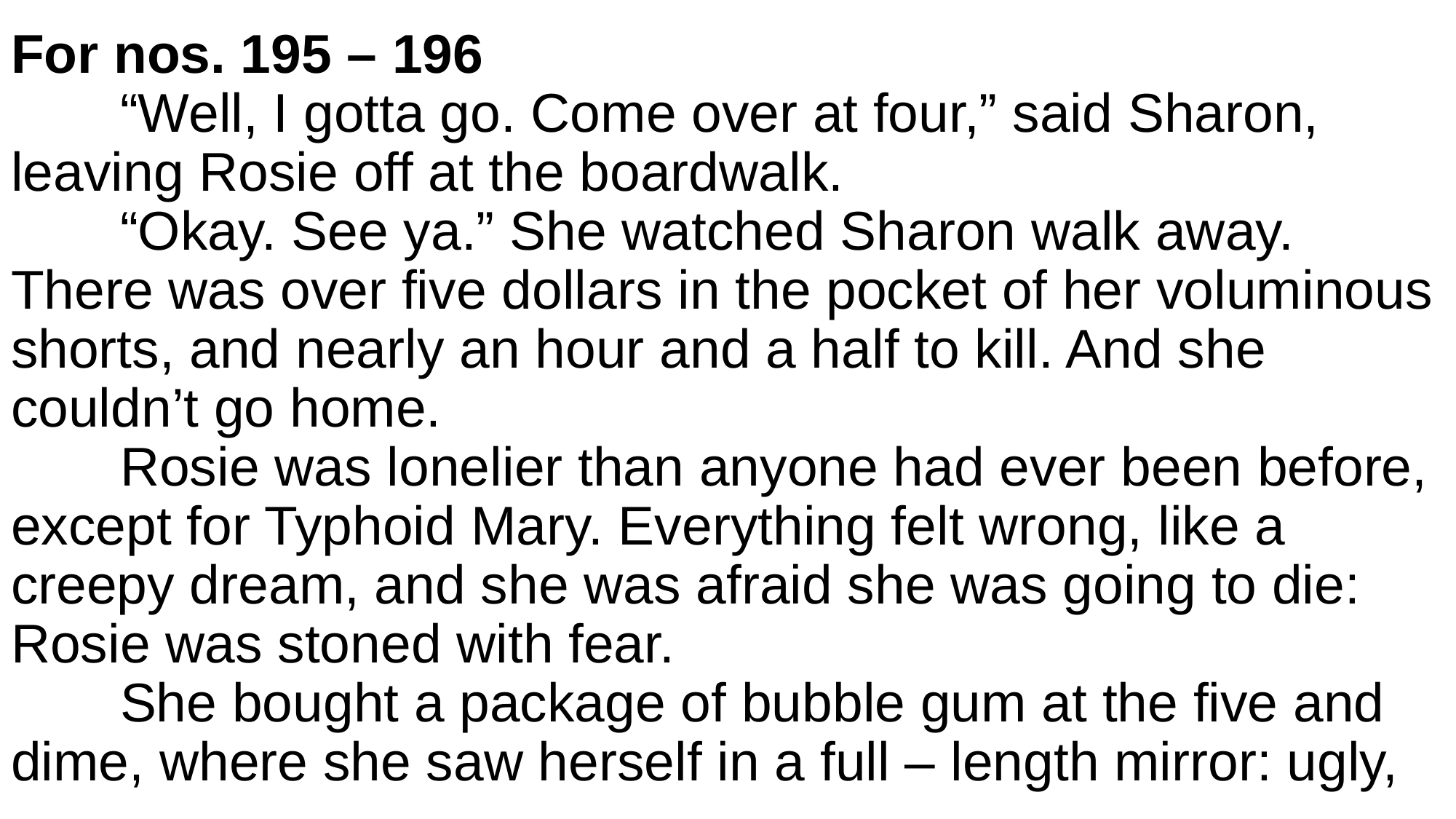

# For nos. 195 – 196 “Well, I gotta go. Come over at four,” said Sharon, leaving Rosie off at the boardwalk. “Okay. See ya.” She watched Sharon walk away. There was over five dollars in the pocket of her voluminous shorts, and nearly an hour and a half to kill. And she couldn’t go home. Rosie was lonelier than anyone had ever been before, except for Typhoid Mary. Everything felt wrong, like a creepy dream, and she was afraid she was going to die: Rosie was stoned with fear. She bought a package of bubble gum at the five and dime, where she saw herself in a full – length mirror: ugly,